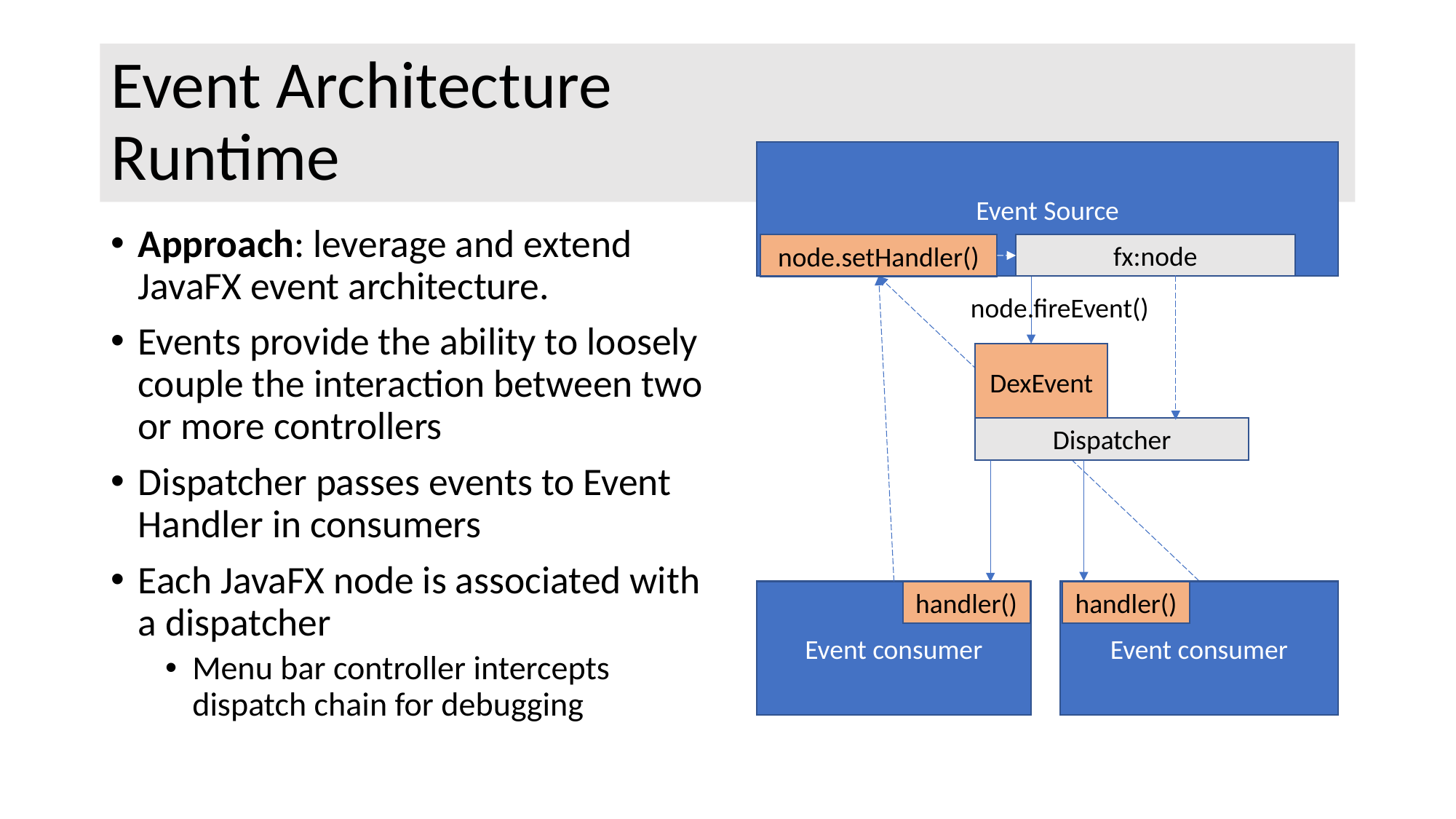

# Event Architecture Runtime
Event Source
Approach: leverage and extend JavaFX event architecture.
Events provide the ability to loosely couple the interaction between two or more controllers
Dispatcher passes events to Event Handler in consumers
Each JavaFX node is associated with a dispatcher
Menu bar controller intercepts dispatch chain for debugging
fx:node
node.setHandler()
node.fireEvent()
DexEvent
Dispatcher
Event consumer
handler()
Event consumer
handler()